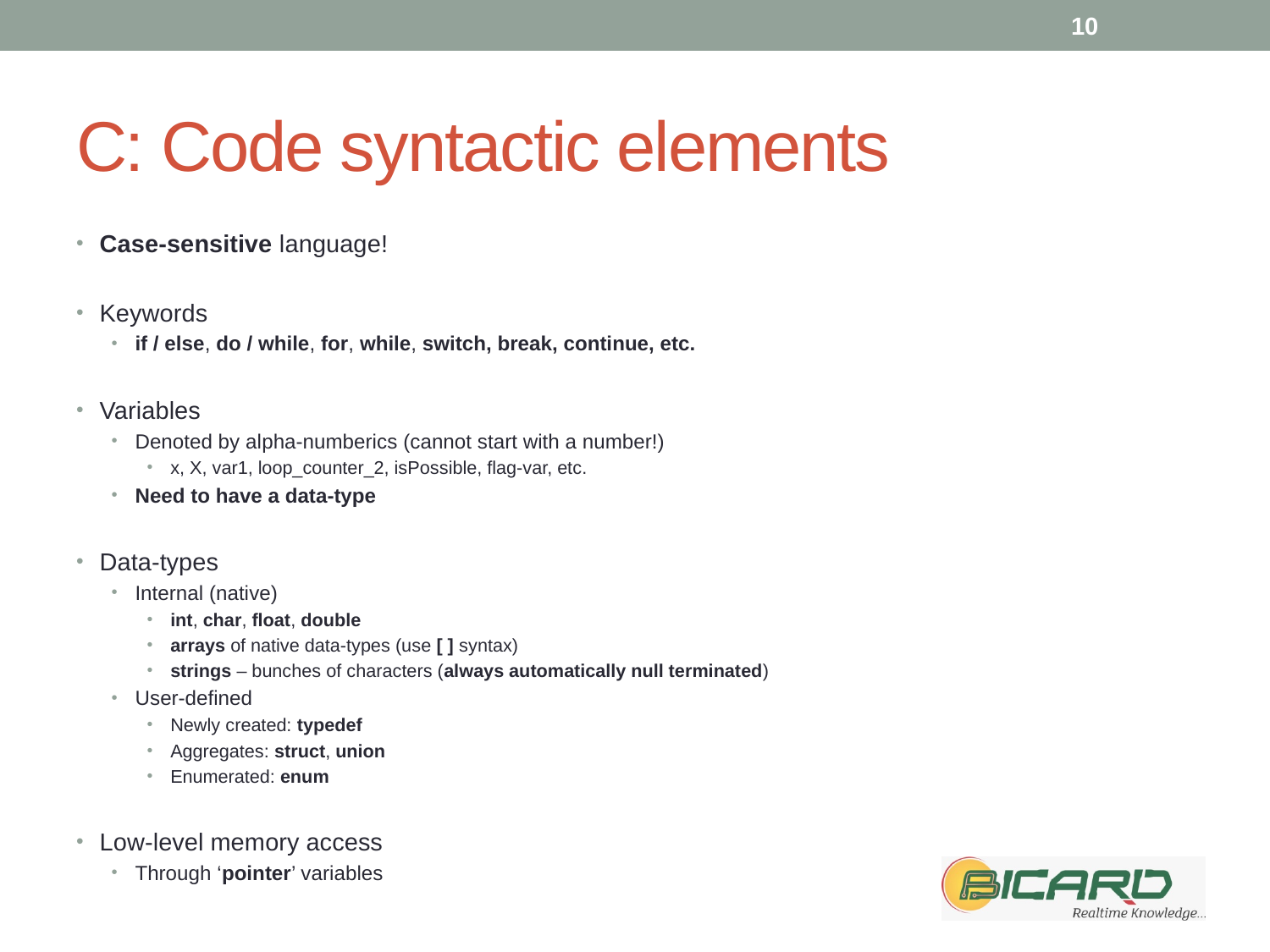

10
# C: Code syntactic elements
Case-sensitive language!

Keywords
if / else, do / while, for, while, switch, break, continue, etc.

Variables
Denoted by alpha-numberics (cannot start with a number!)
x, X, var1, loop_counter_2, isPossible, flag-var, etc.
Need to have a data-type

Data-types
Internal (native)
int, char, float, double
arrays of native data-types (use [ ] syntax)
strings – bunches of characters (always automatically null terminated)
User-defined
Newly created: typedef
Aggregates: struct, union
Enumerated: enum

Low-level memory access
Through ‘pointer’ variables